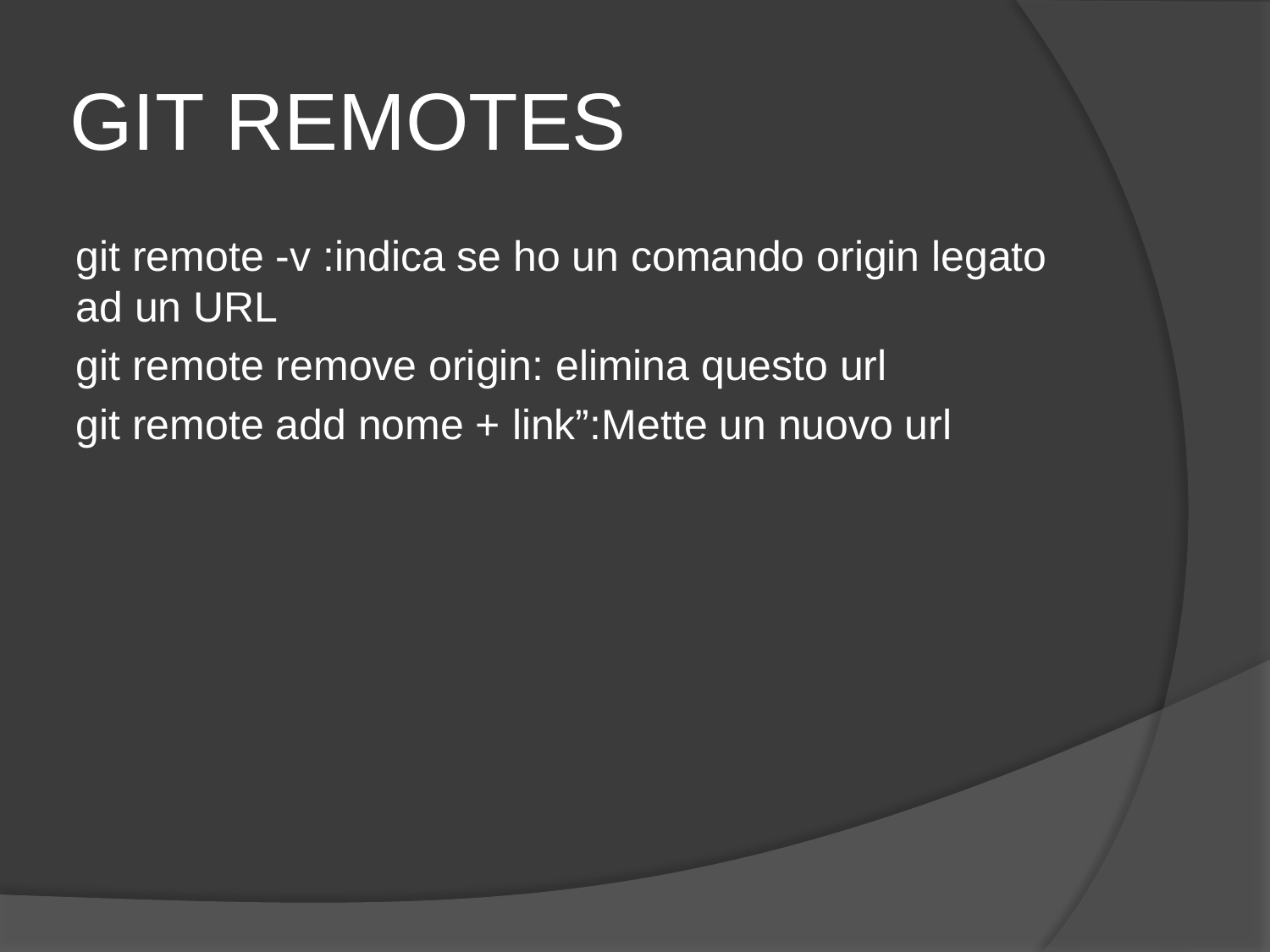

# GIT REMOTES
git remote -v :indica se ho un comando origin legato ad un URL
git remote remove origin: elimina questo url
git remote add nome + link”:Mette un nuovo url